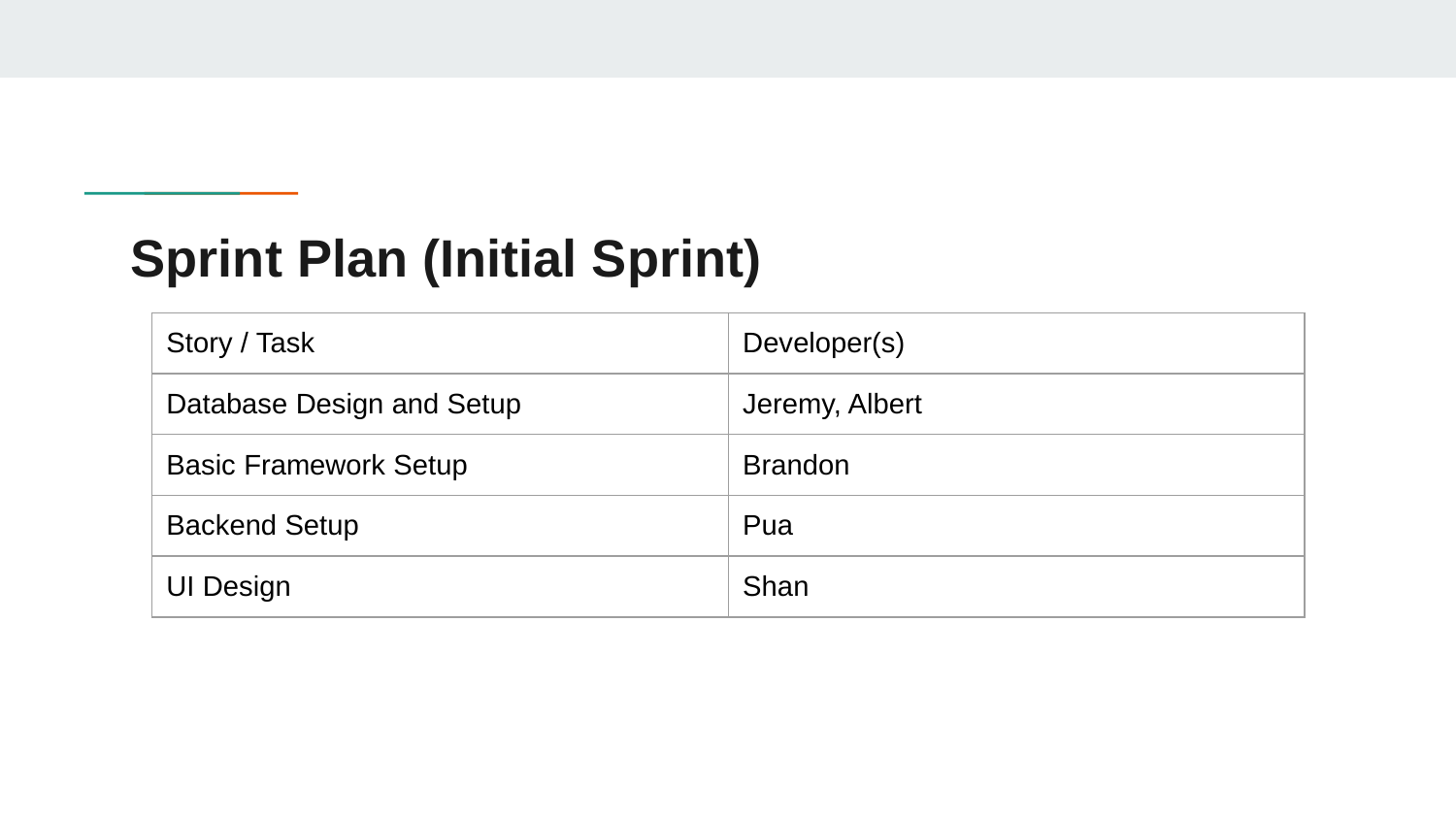

# Sprint Plan (Initial Sprint)
| Story / Task | Developer(s) |
| --- | --- |
| Database Design and Setup | Jeremy, Albert |
| Basic Framework Setup | Brandon |
| Backend Setup | Pua |
| UI Design | Shan |